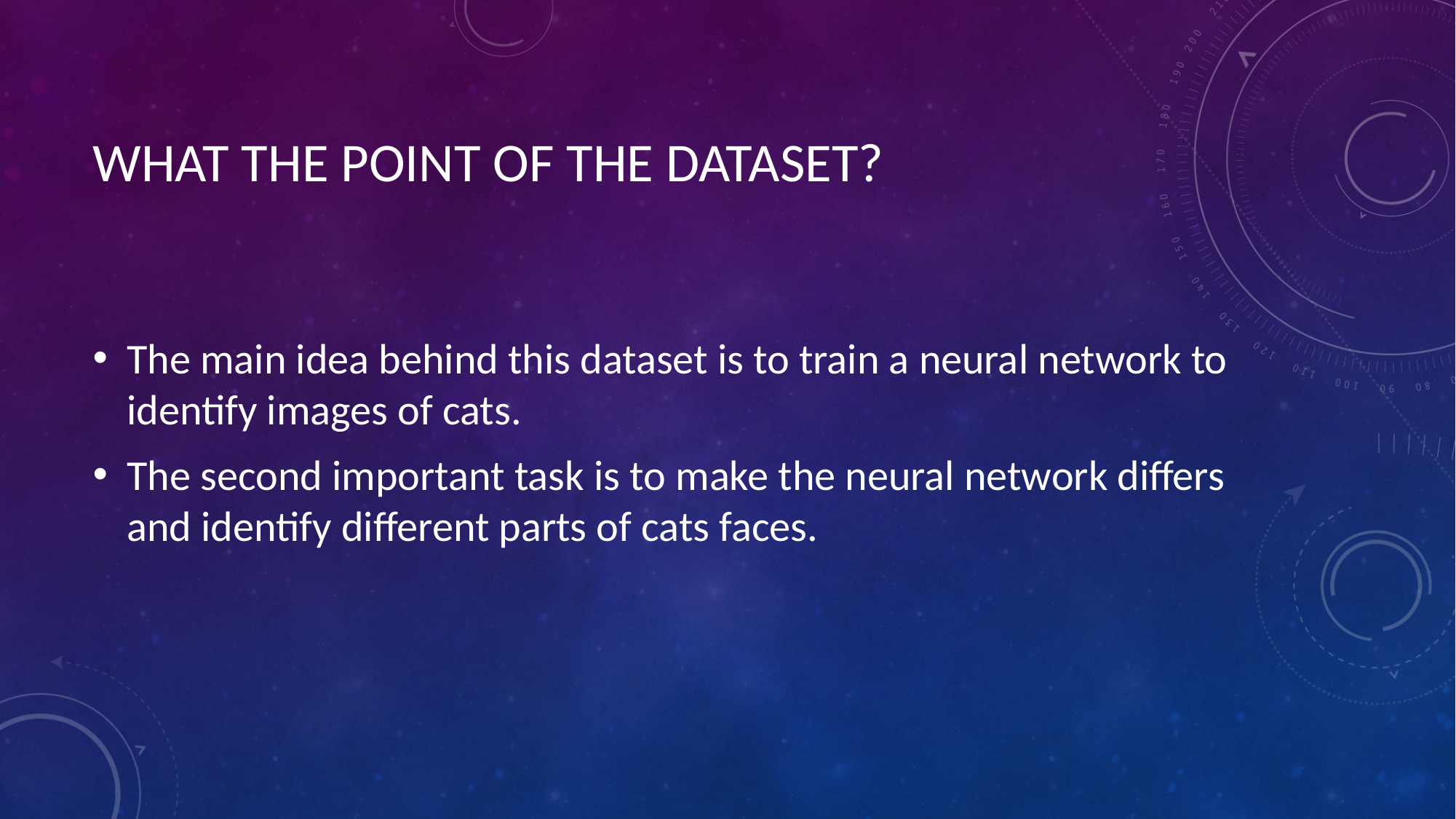

# What the point of the dataset?
The main idea behind this dataset is to train a neural network to identify images of cats.
The second important task is to make the neural network differs and identify different parts of cats faces.